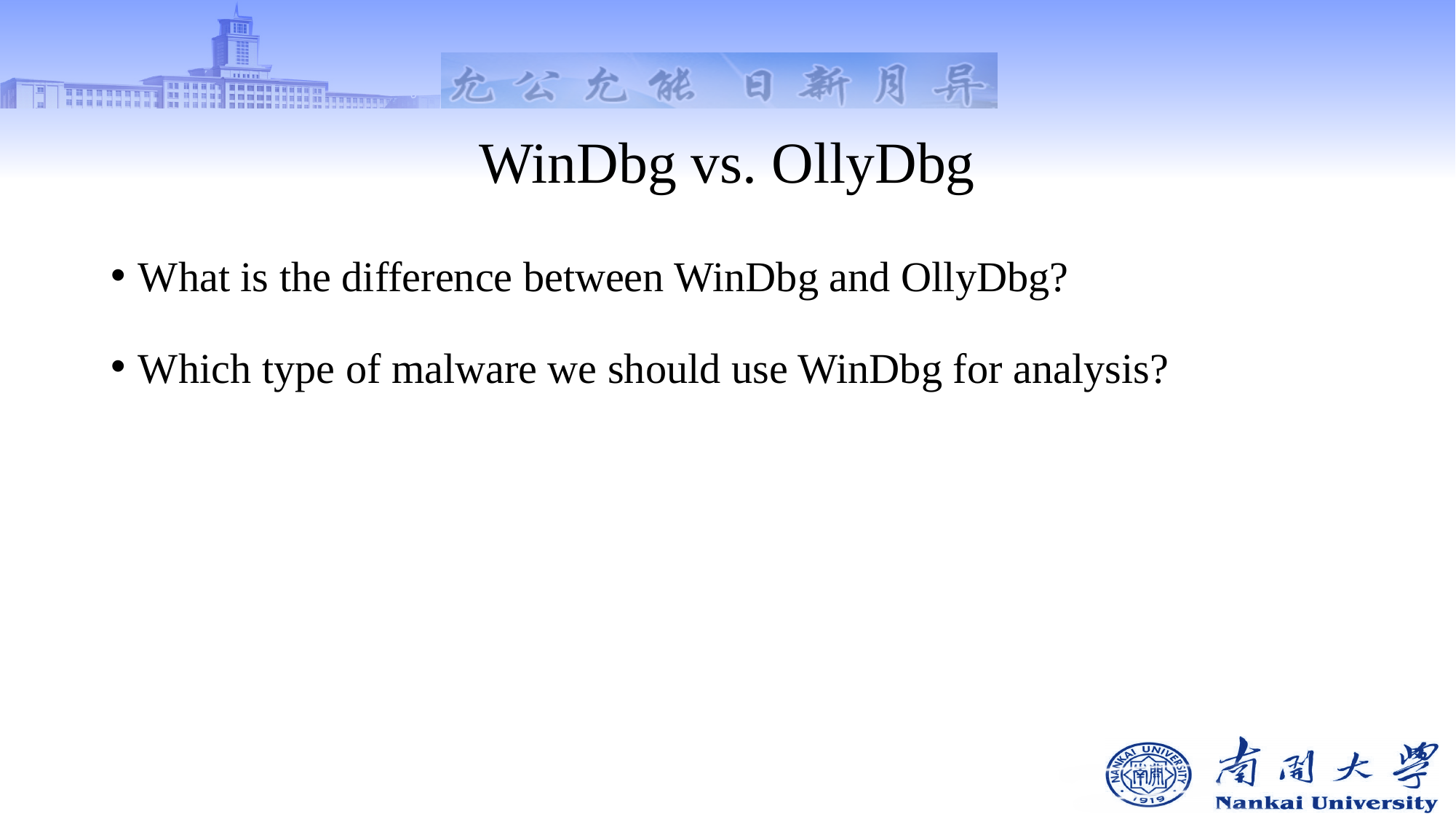

# WinDbg vs. OllyDbg
What is the difference between WinDbg and OllyDbg?
Which type of malware we should use WinDbg for analysis?